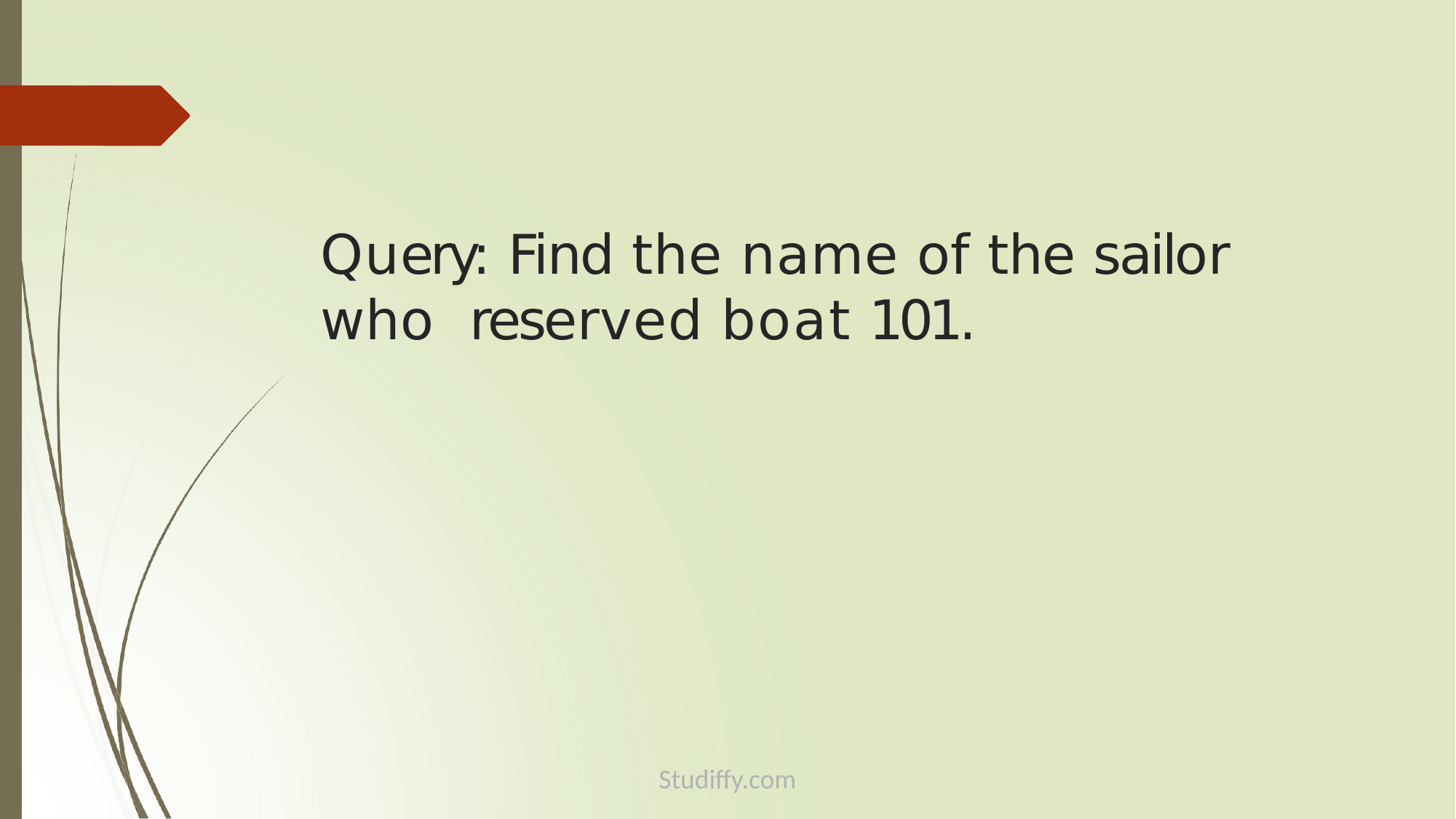

# Query: Find the name of the sailor who  reserved boat 101.
Studiffy.com